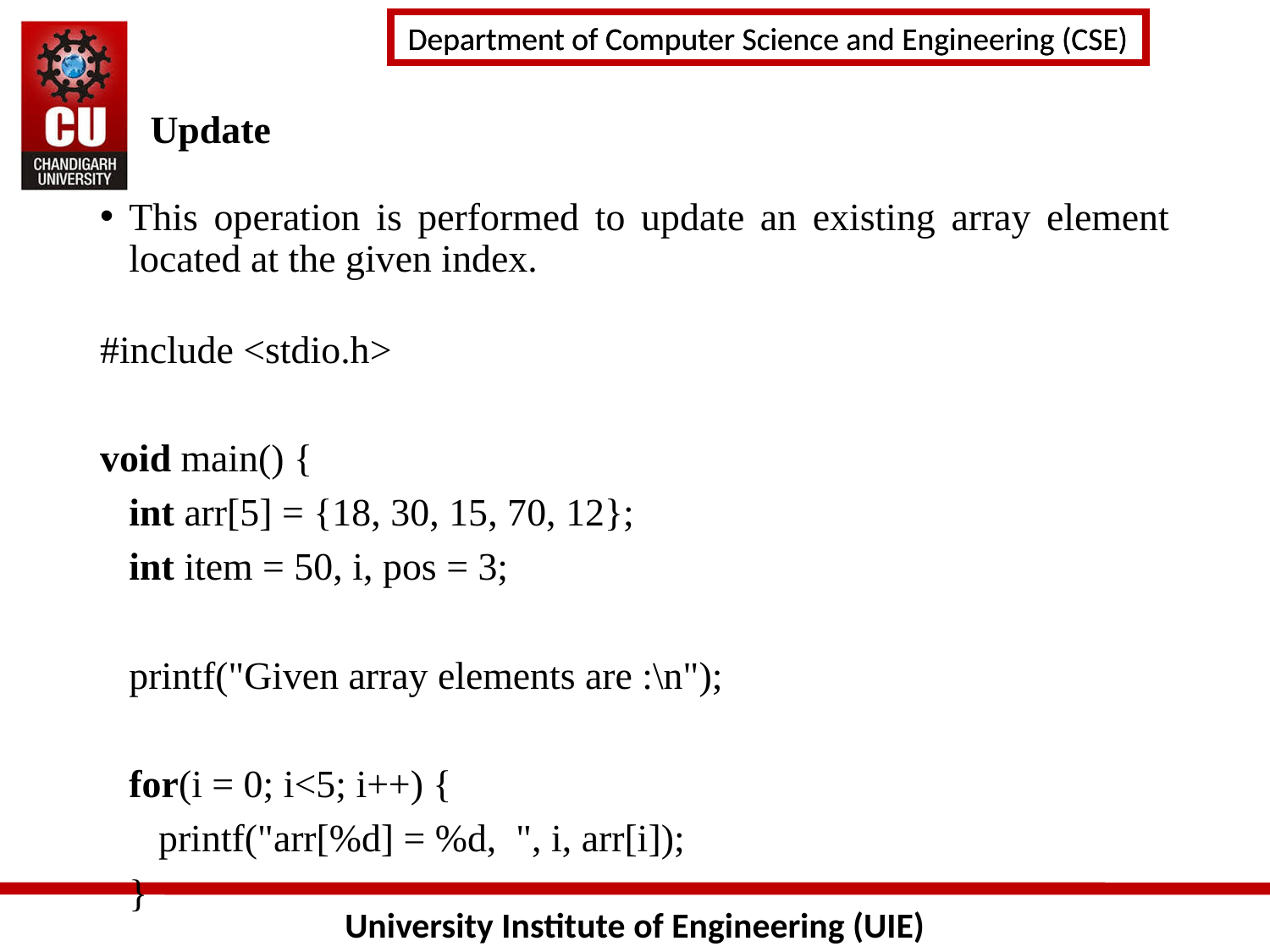

# Update
This operation is performed to update an existing array element located at the given index.

#include <stdio.h>

void main() {
   int arr[5] = {18, 30, 15, 70, 12};
   int item = 50, i, pos = 3;

   printf("Given array elements are :\n");

   for(i = 0; i<5; i++) {
      printf("arr[%d] = %d,  ", i, arr[i]);
   }